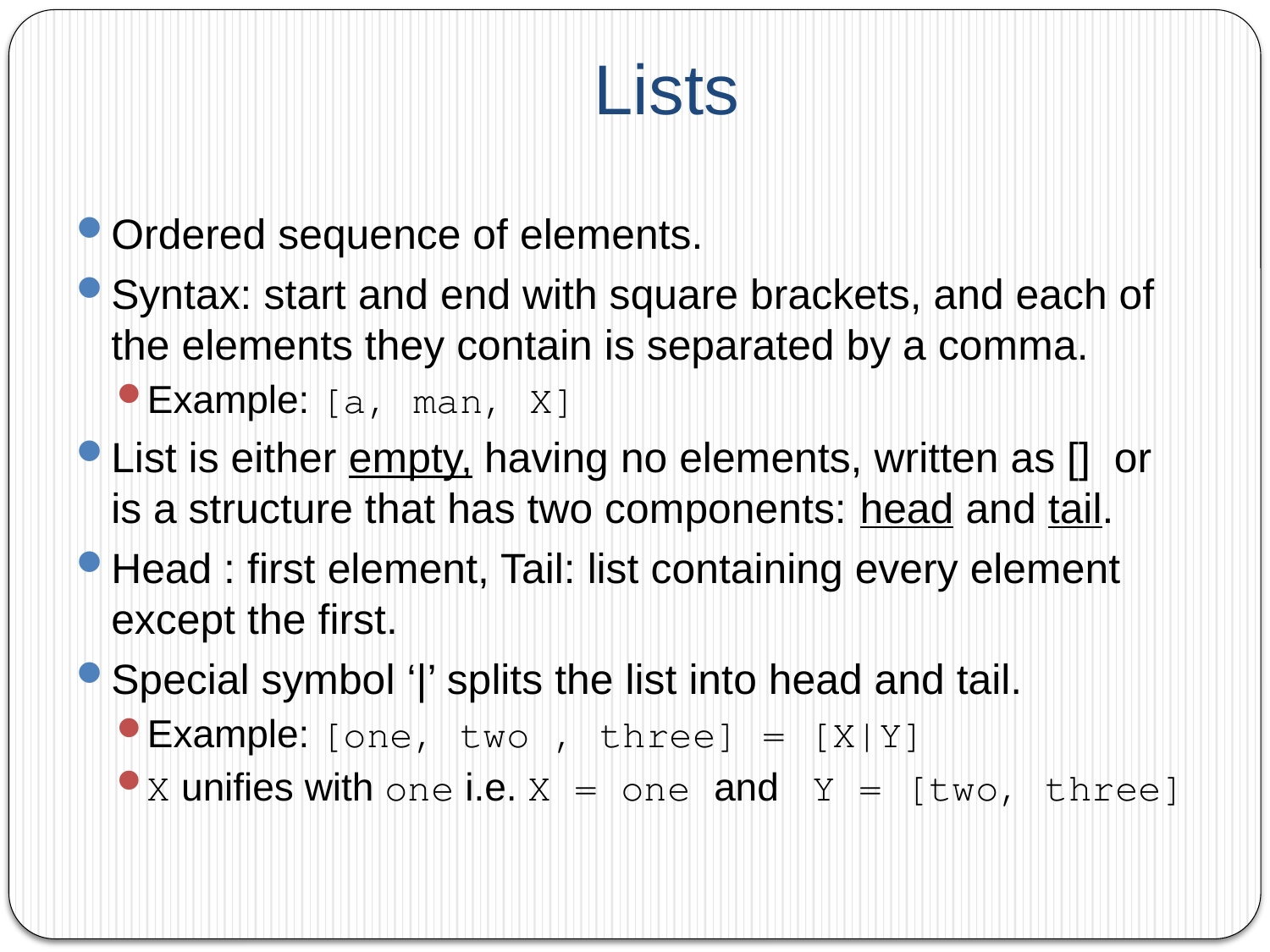

# Lists
Ordered sequence of elements.
Syntax: start and end with square brackets, and each of the elements they contain is separated by a comma.
Example: [a, man, X]
List is either empty, having no elements, written as []  or is a structure that has two components: head and tail.
Head : first element, Tail: list containing every element except the first.
Special symbol ‘|’ splits the list into head and tail.
Example: [one, two , three] = [X|Y]
X unifies with one i.e. X = one and  Y = [two, three]